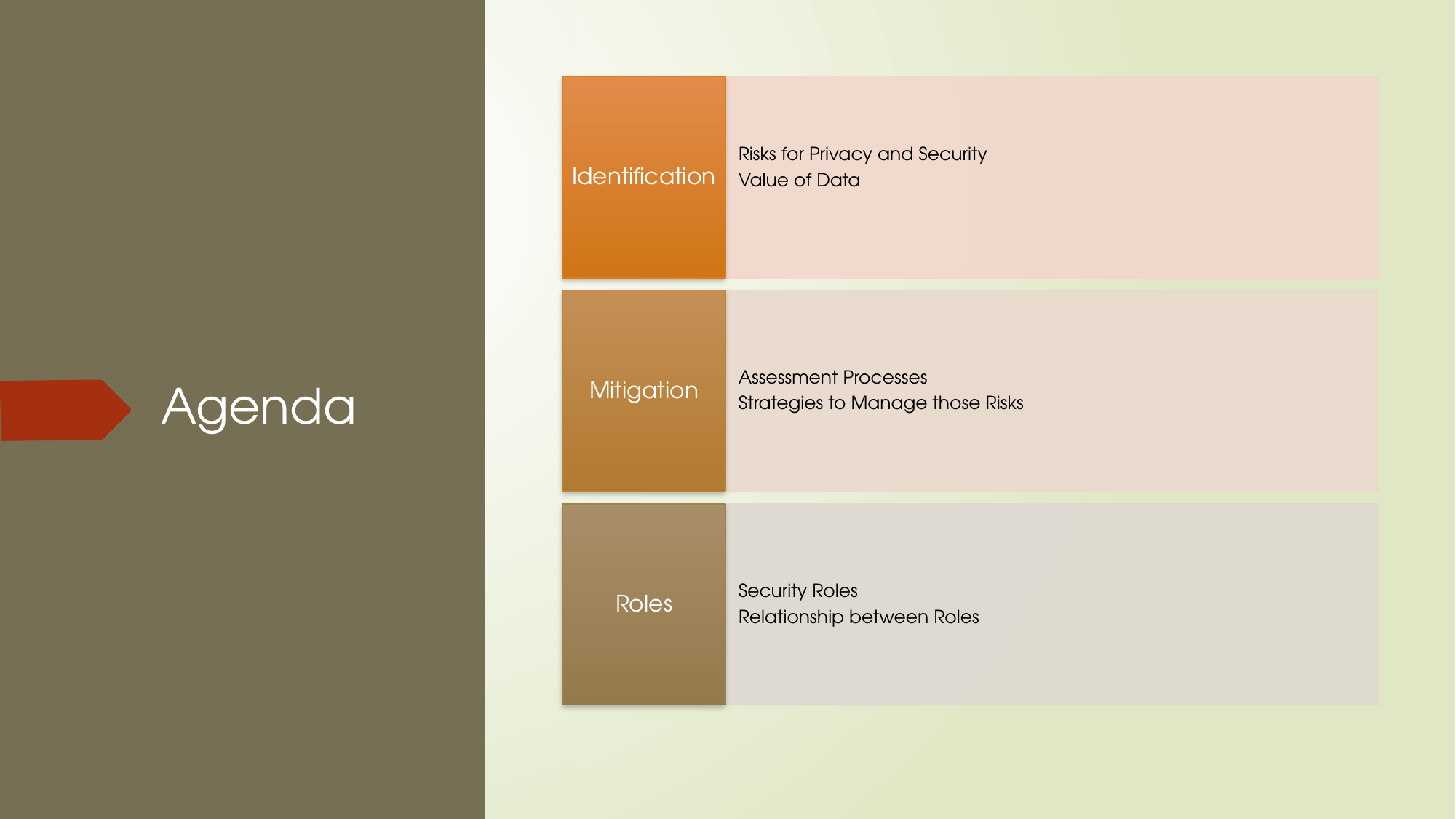

Risks for Privacy and Security
Value of Data
Identification
Assessment Processes
Strategies to Manage those Risks
Mitigation
Security Roles
Relationship between Roles
Roles
# Agenda